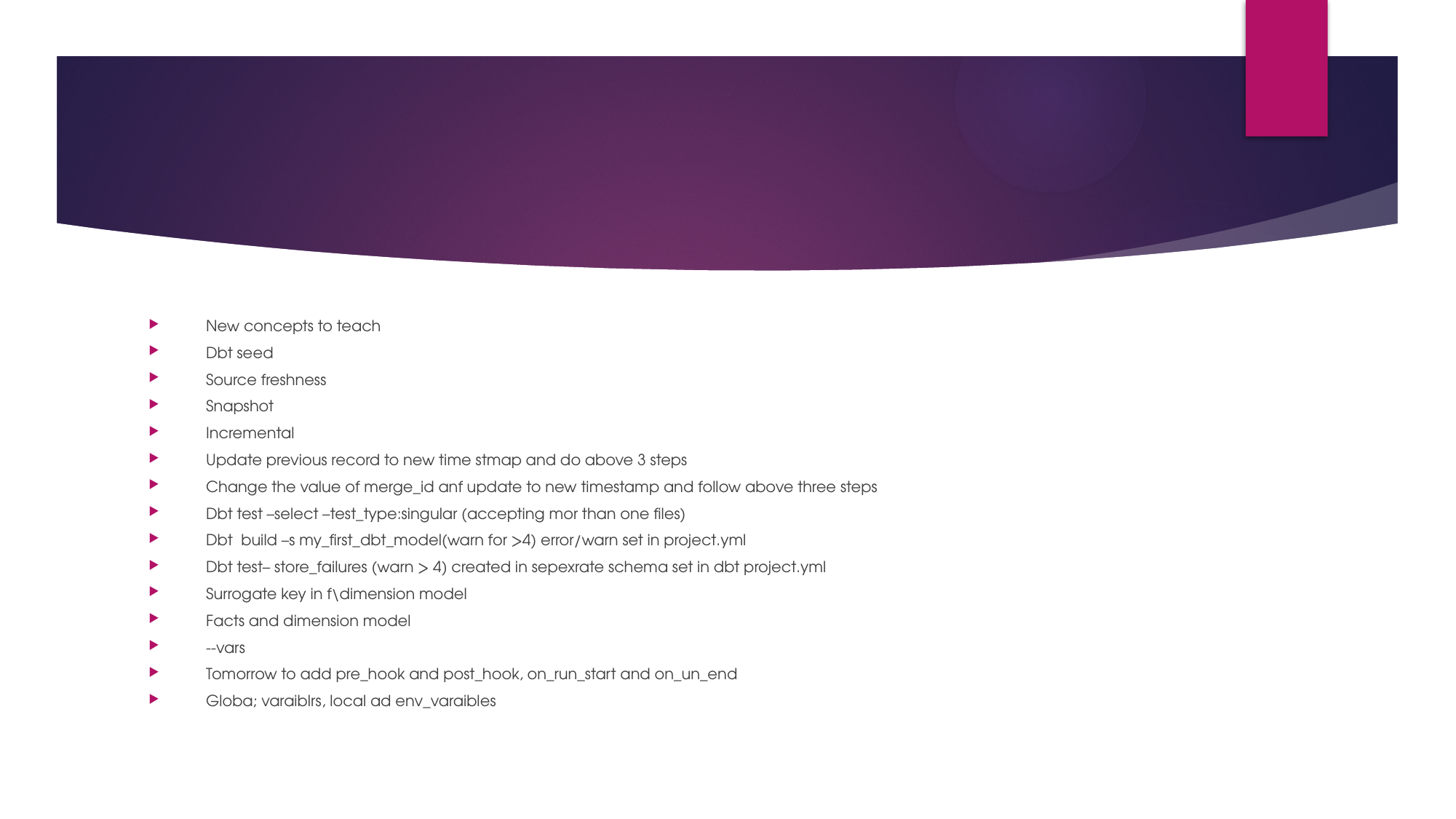

#
New concepts to teach
Dbt seed
Source freshness
Snapshot
Incremental
Update previous record to new time stmap and do above 3 steps
Change the value of merge_id anf update to new timestamp and follow above three steps
Dbt test –select –test_type:singular (accepting mor than one files)
Dbt  build –s my_first_dbt_model(warn for >4) error/warn set in project.yml
Dbt test– store_failures (warn > 4) created in sepexrate schema set in dbt project.yml
Surrogate key in f\dimension model
Facts and dimension model
--vars
Tomorrow to add pre_hook and post_hook, on_run_start and on_un_end
Globa; varaiblrs, local ad env_varaibles